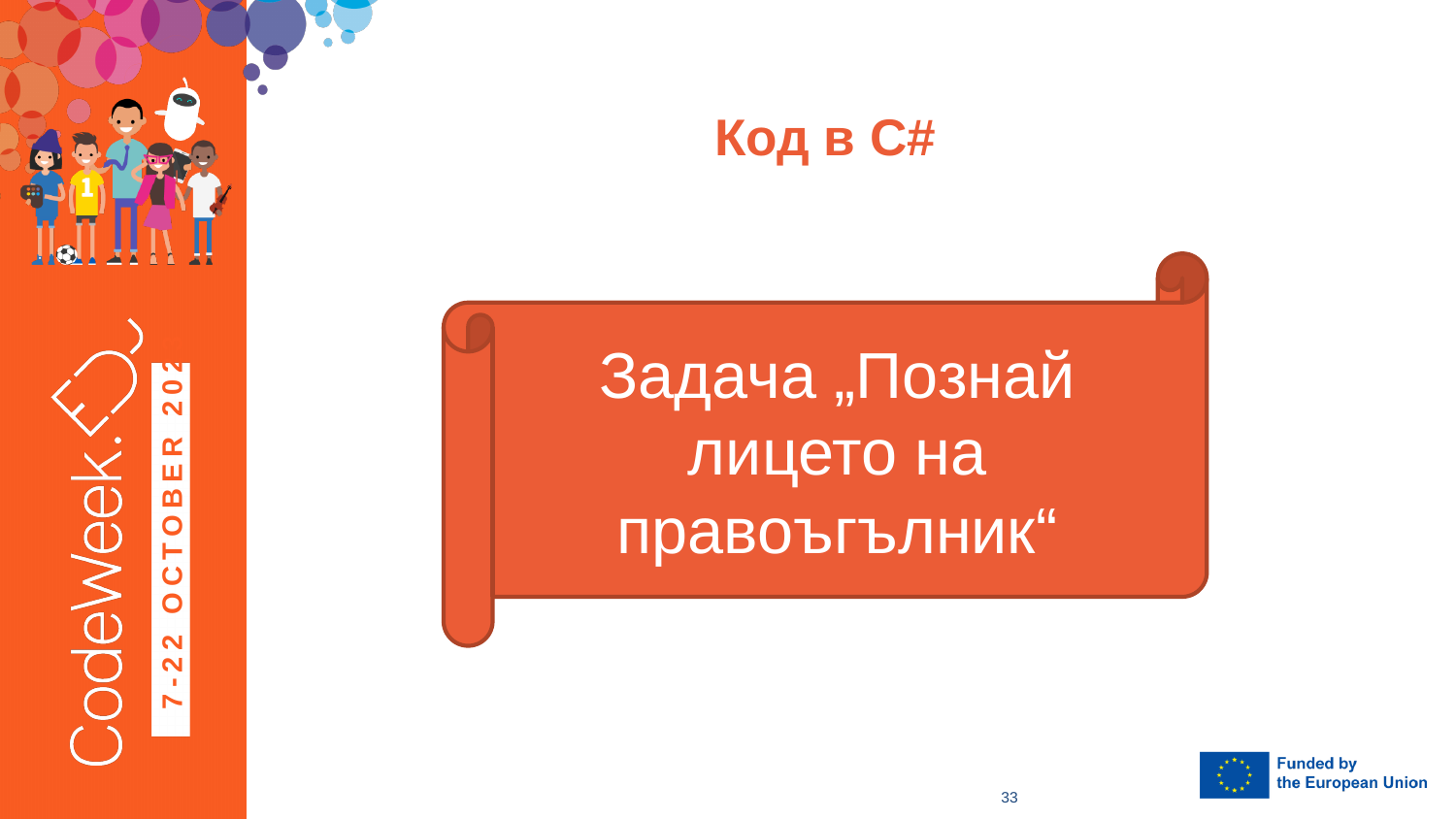

# Код в C#

Задача „Познай лицето на правоъгълник“
33